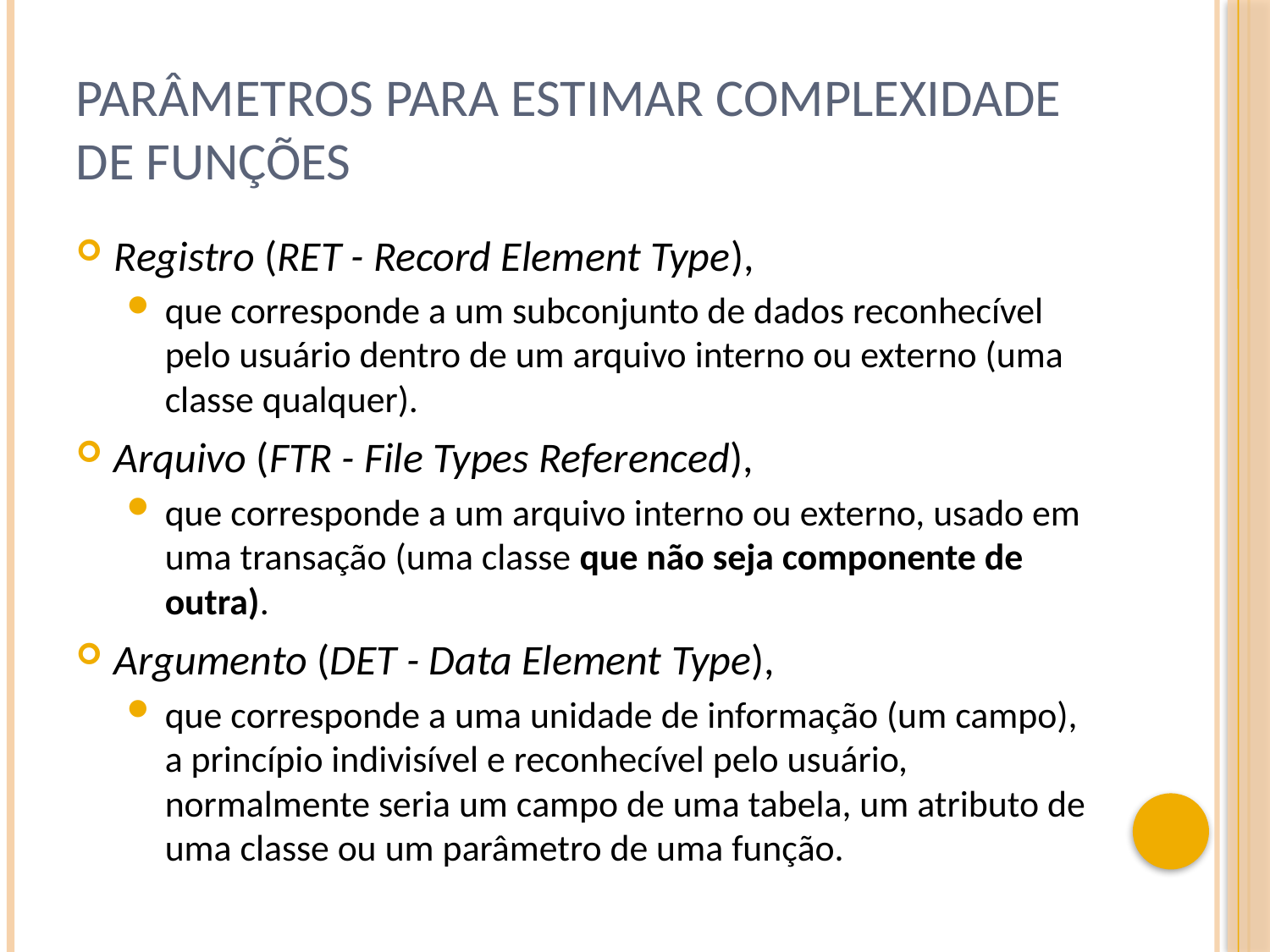

# Parâmetros para estimar complexidade de funções
Registro (RET - Record Element Type),
que corresponde a um subconjunto de dados reconhecível pelo usuário dentro de um arquivo interno ou externo (uma classe qualquer).
Arquivo (FTR - File Types Referenced),
que corresponde a um arquivo interno ou externo, usado em uma transação (uma classe que não seja componente de outra).
Argumento (DET - Data Element Type),
que corresponde a uma unidade de informação (um campo), a princípio indivisível e reconhecível pelo usuário, normalmente seria um campo de uma tabela, um atributo de uma classe ou um parâmetro de uma função.